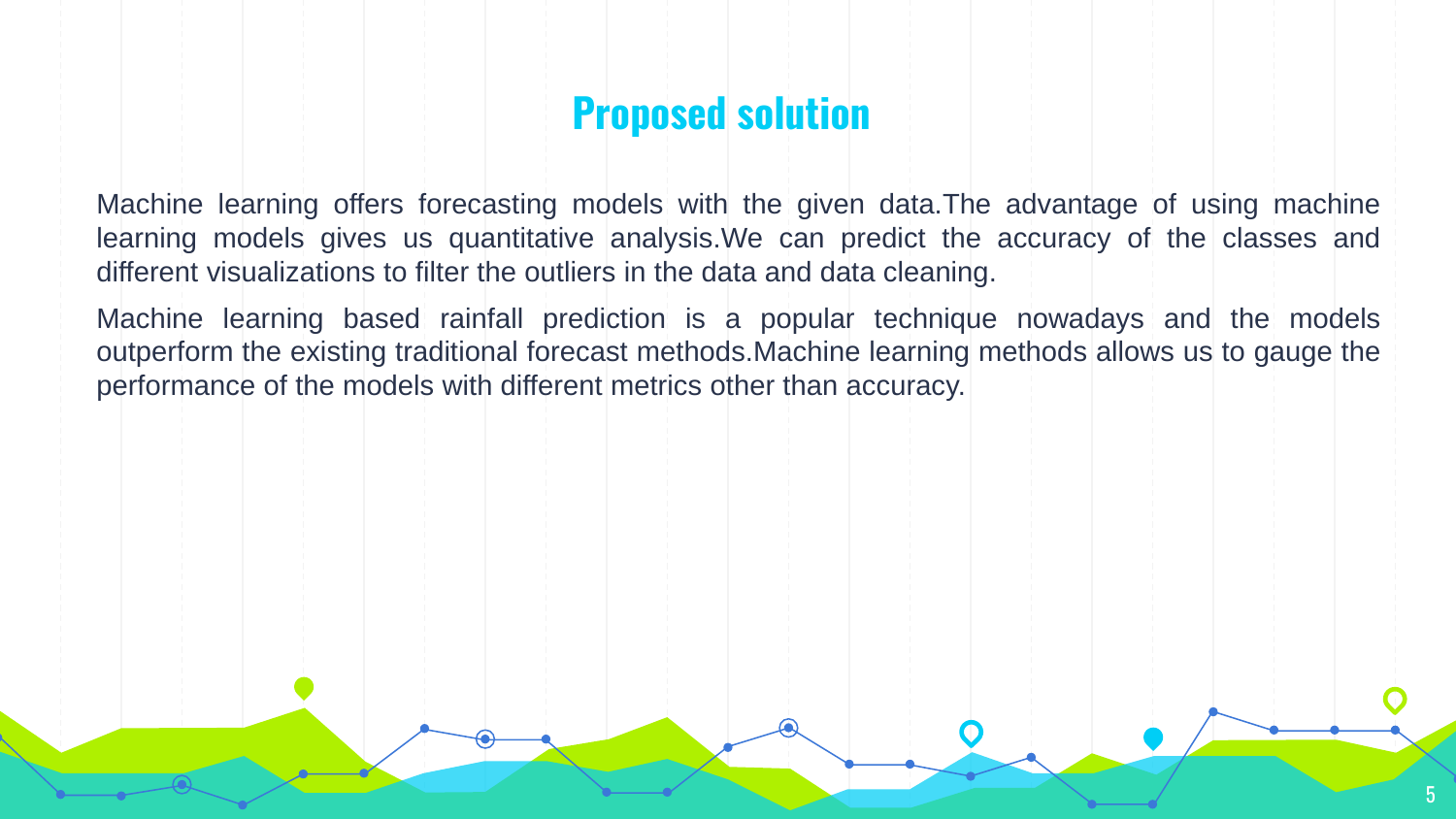

# Proposed solution
Machine learning offers forecasting models with the given data.The advantage of using machine learning models gives us quantitative analysis.We can predict the accuracy of the classes and different visualizations to filter the outliers in the data and data cleaning.
Machine learning based rainfall prediction is a popular technique nowadays and the models outperform the existing traditional forecast methods.Machine learning methods allows us to gauge the performance of the models with different metrics other than accuracy.

5